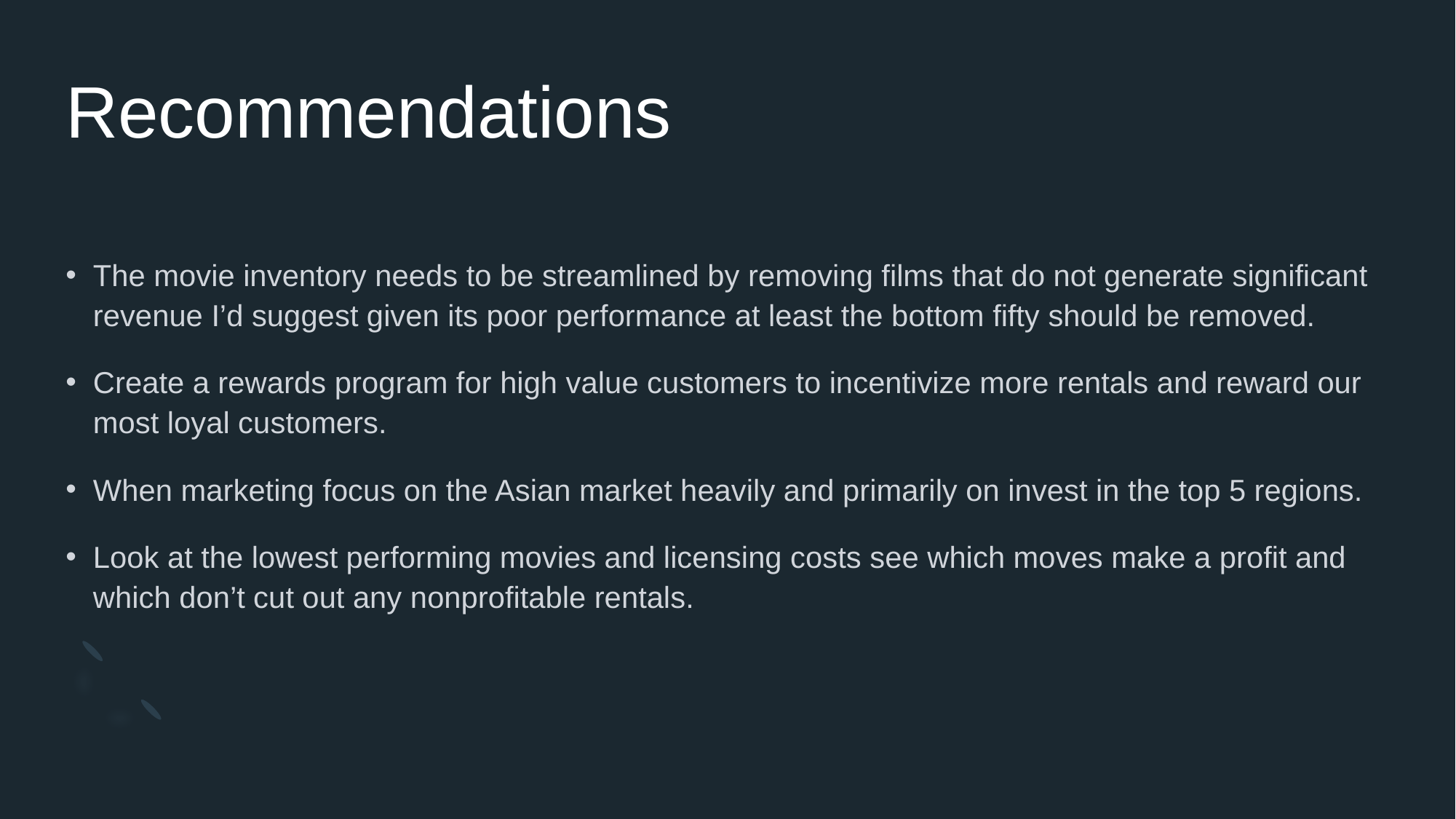

# Recommendations
The movie inventory needs to be streamlined by removing films that do not generate significant revenue I’d suggest given its poor performance at least the bottom fifty should be removed.
Create a rewards program for high value customers to incentivize more rentals and reward our most loyal customers.
When marketing focus on the Asian market heavily and primarily on invest in the top 5 regions.
Look at the lowest performing movies and licensing costs see which moves make a profit and which don’t cut out any nonprofitable rentals.